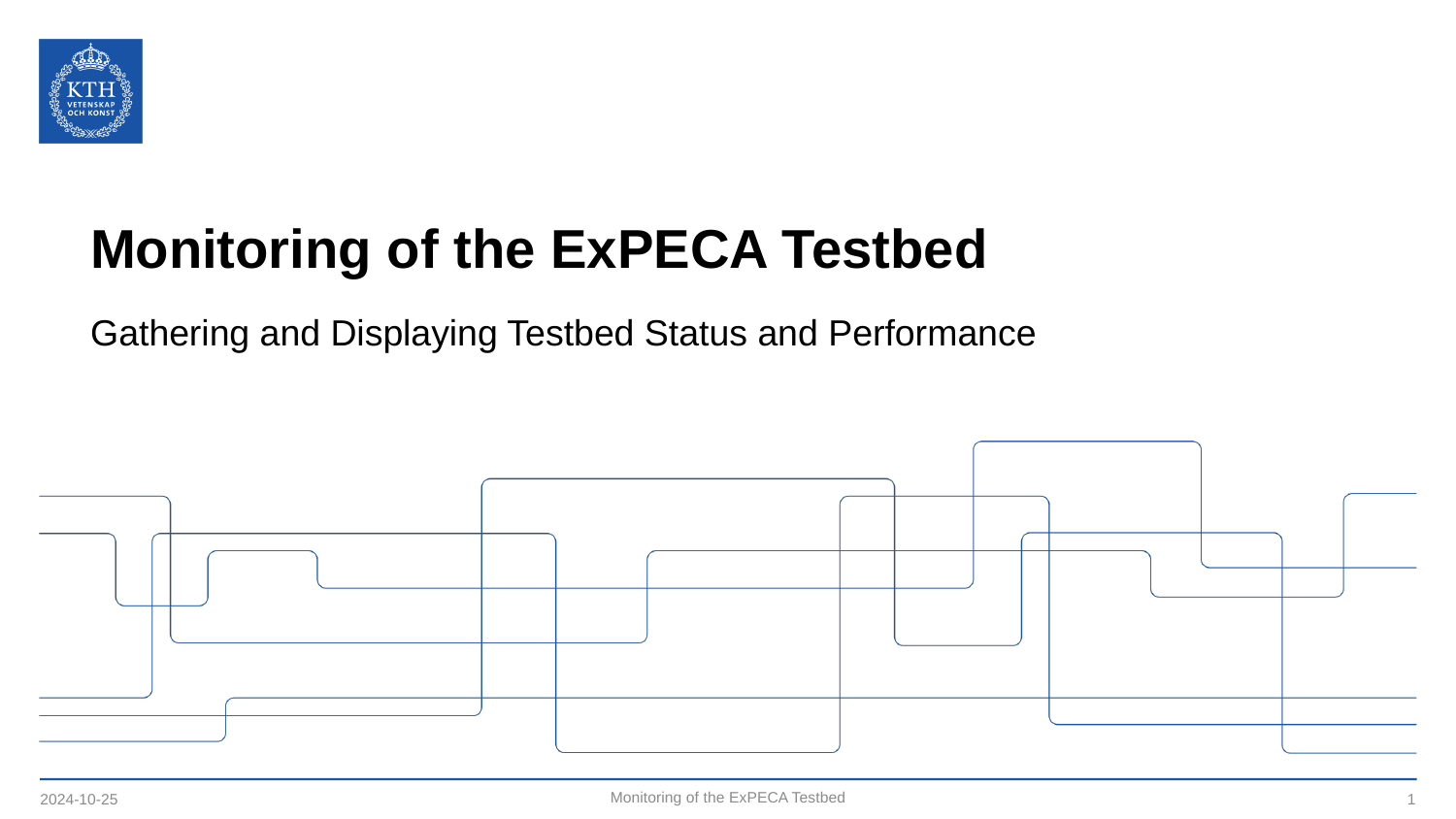

# Monitoring of the ExPECA Testbed
Gathering and Displaying Testbed Status and Performance
2024-10-25
Monitoring of the ExPECA Testbed

1